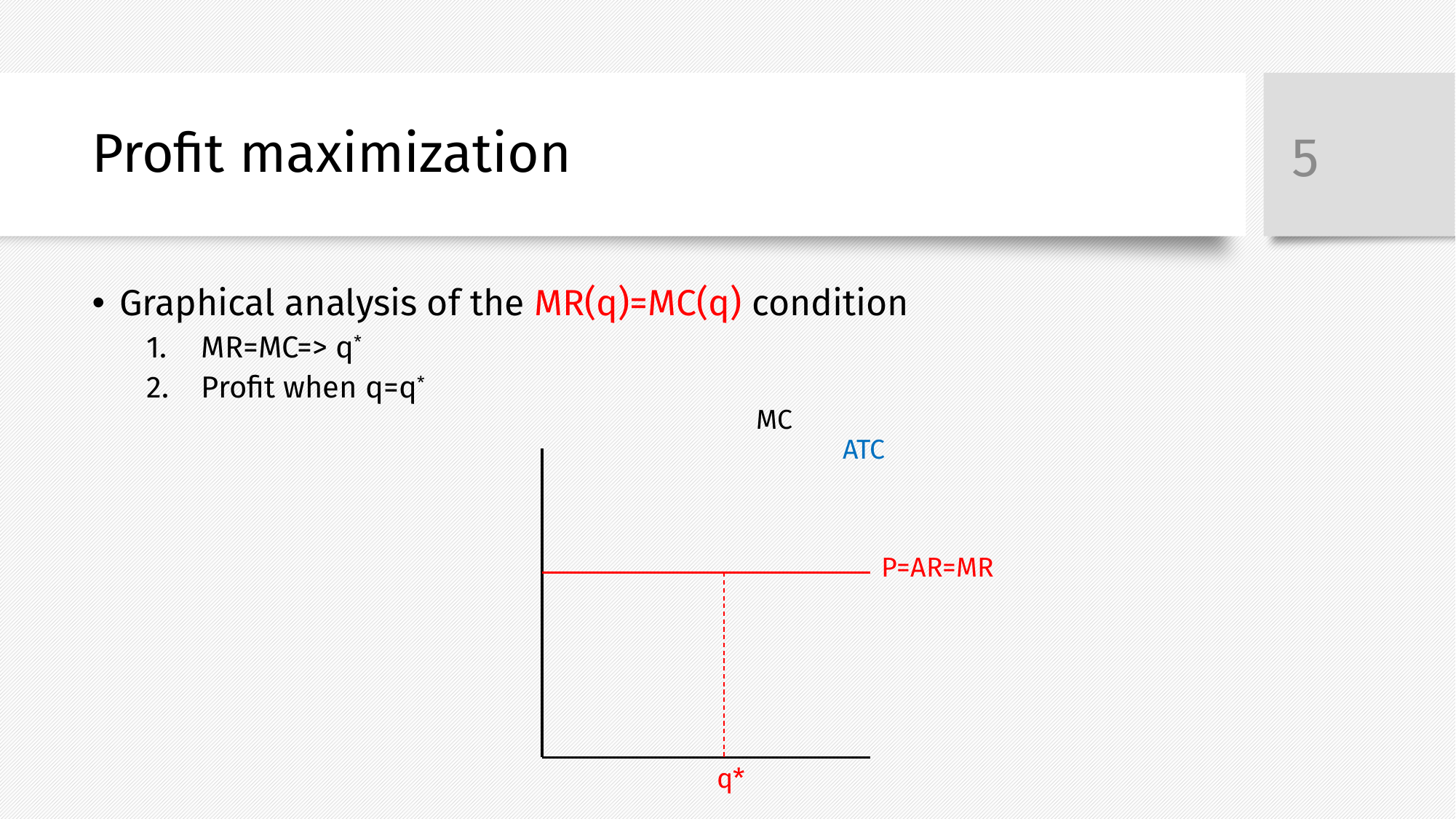

5
# Profit maximization
Graphical analysis of the MR(q)=MC(q) condition
MR=MC=> q*
Profit when q=q*
MC
ATC
P=AR=MR
q*